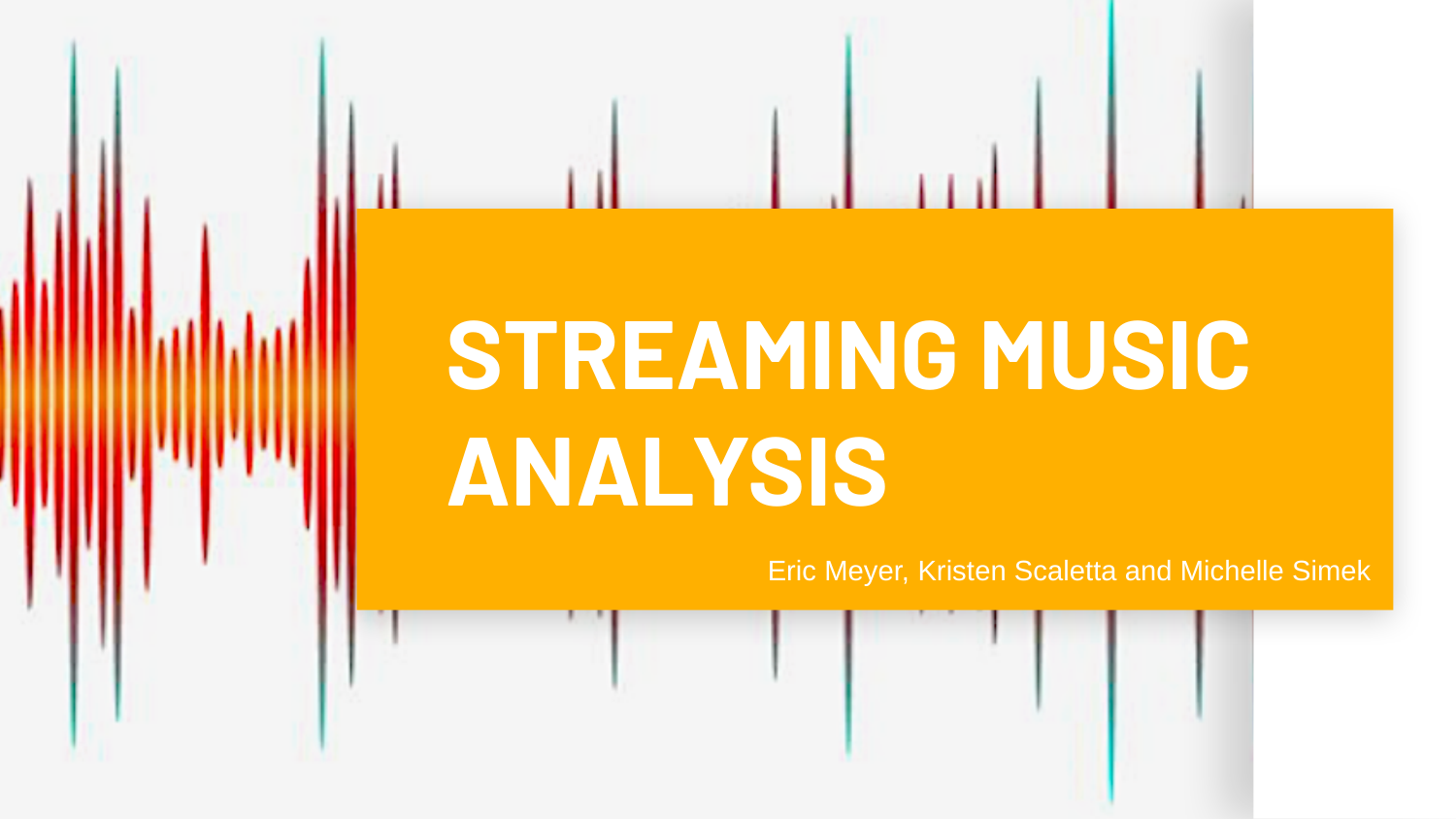

# STREAMING MUSIC ANALYSIS
Eric Meyer, Kristen Scaletta and Michelle Simek